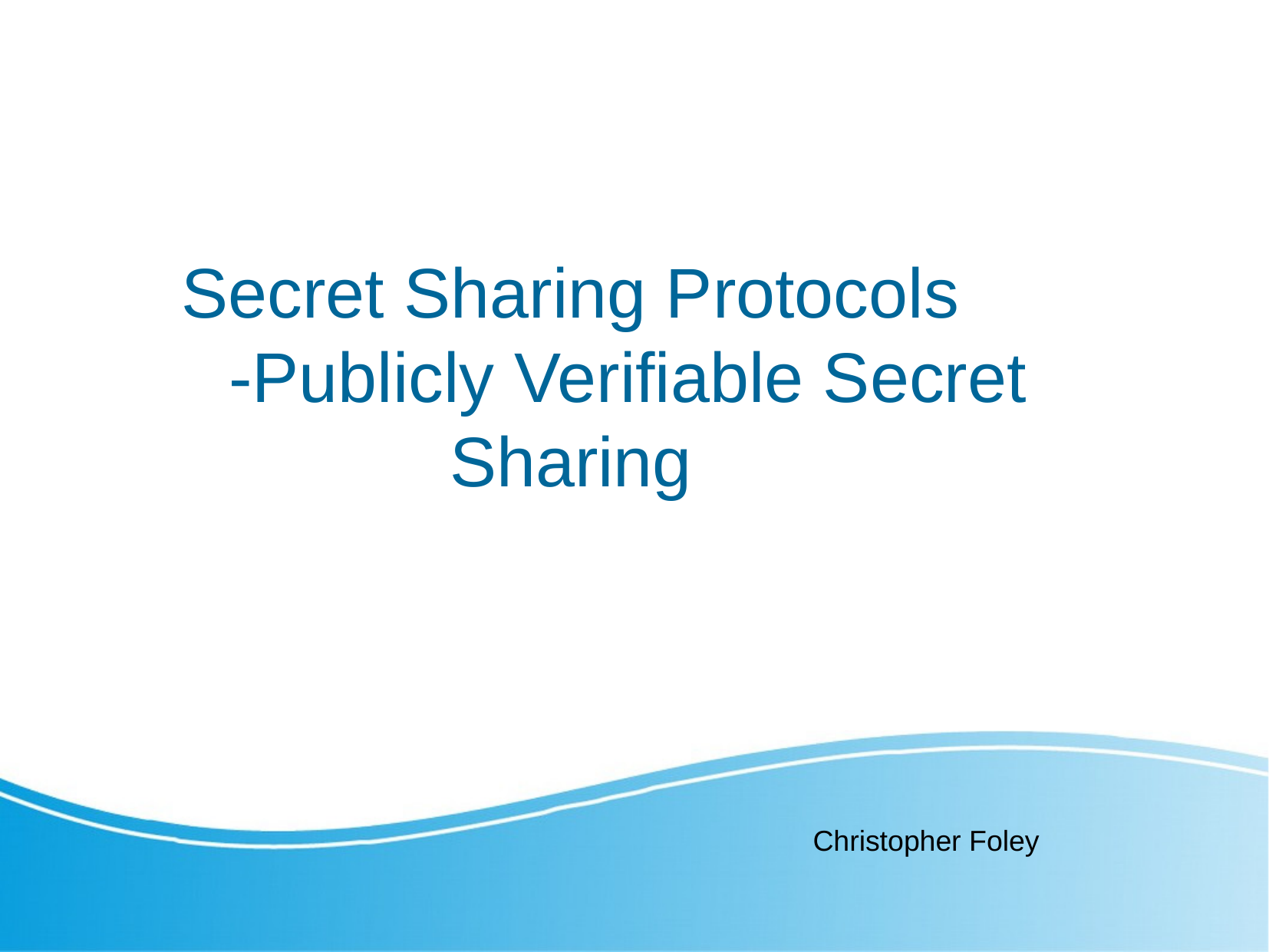

Secret Sharing Protocols
	-Publicly Verifiable Secret Sharing
Christopher Foley